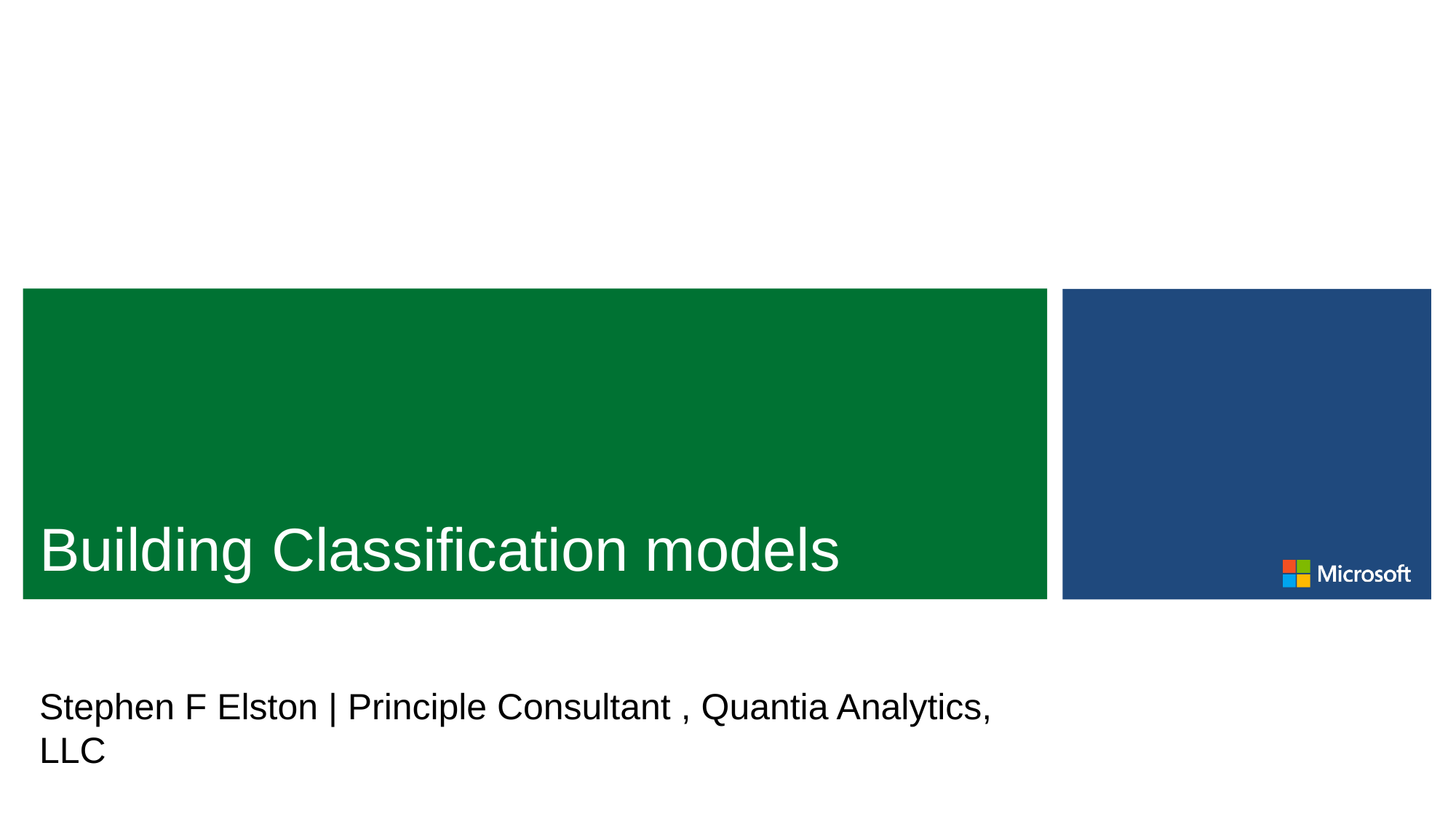

# Building Classification models
Stephen F Elston | Principle Consultant , Quantia Analytics, LLC